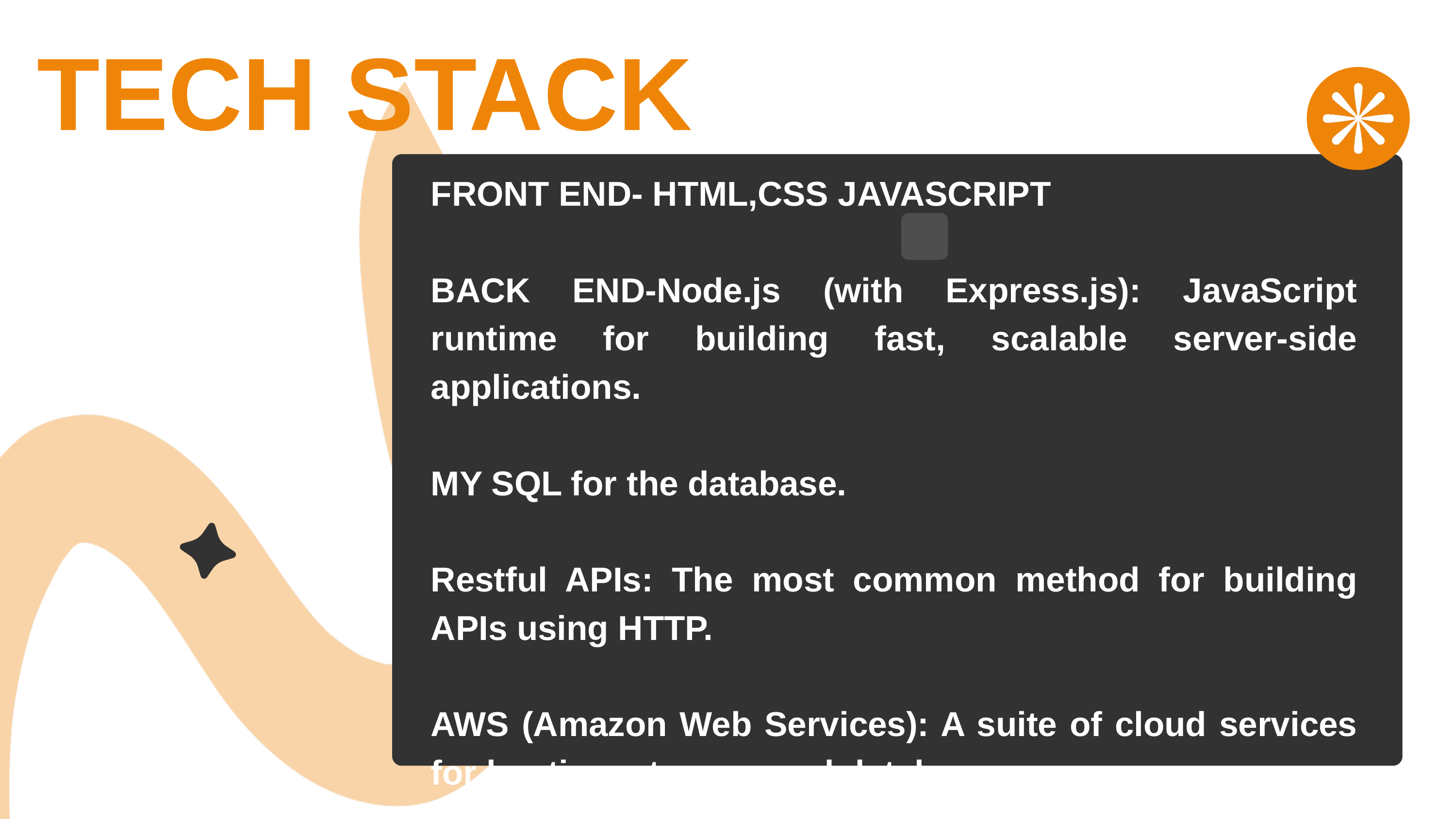

TECH STACK

dfjdsf
FRONT END- HTML,CSS JAVASCRIPT

BACK END-Node.js (with Express.js): JavaScript runtime for building fast, scalable server-side applications.

MY SQL for the database.

Restful APIs: The most common method for building APIs using HTTP.

AWS (Amazon Web Services): A suite of cloud services for hosting, storage, and databases.